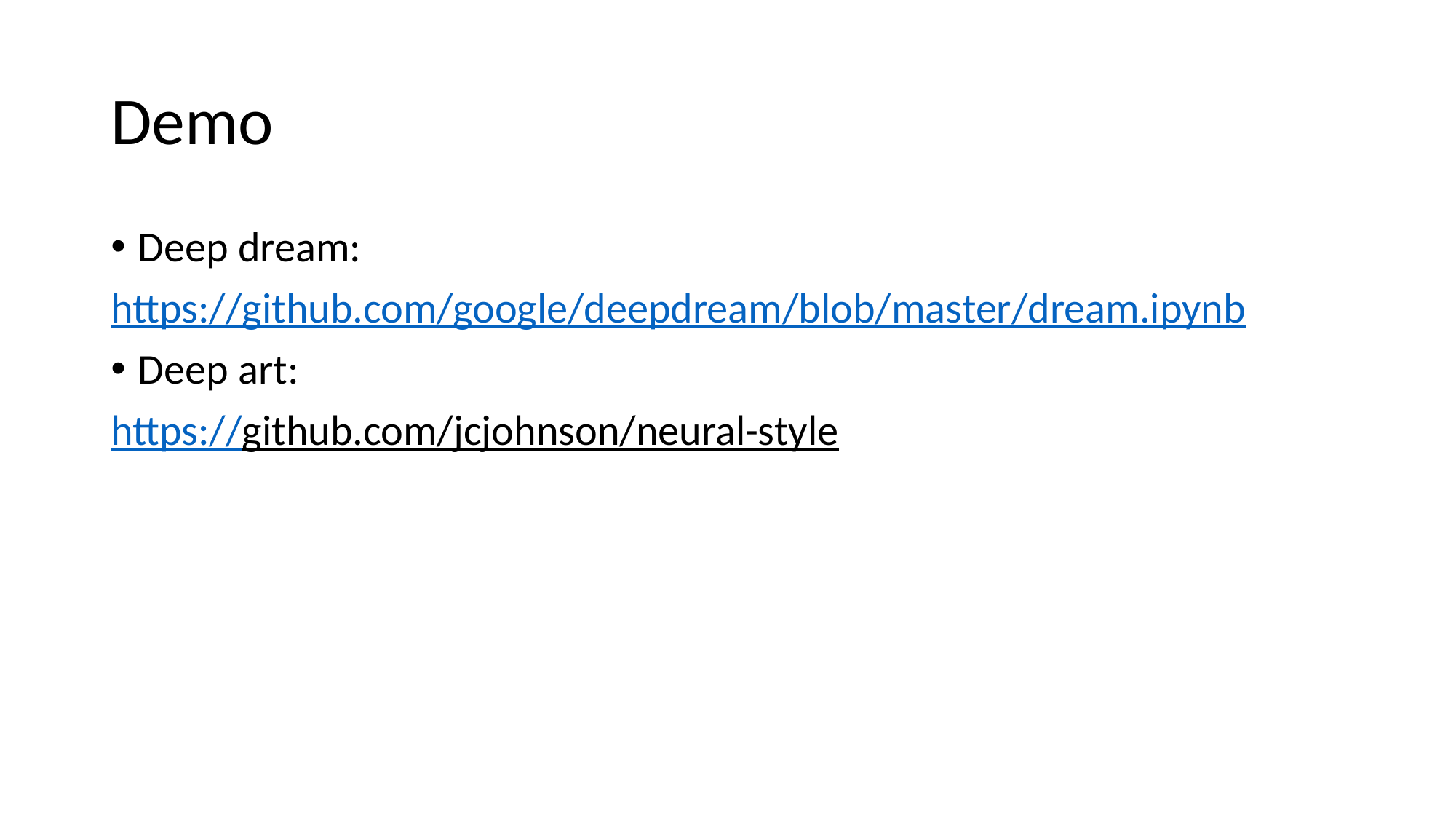

# Demo
Deep dream:
https://github.com/google/deepdream/blob/master/dream.ipynb
Deep art:
https://github.com/jcjohnson/neural-style